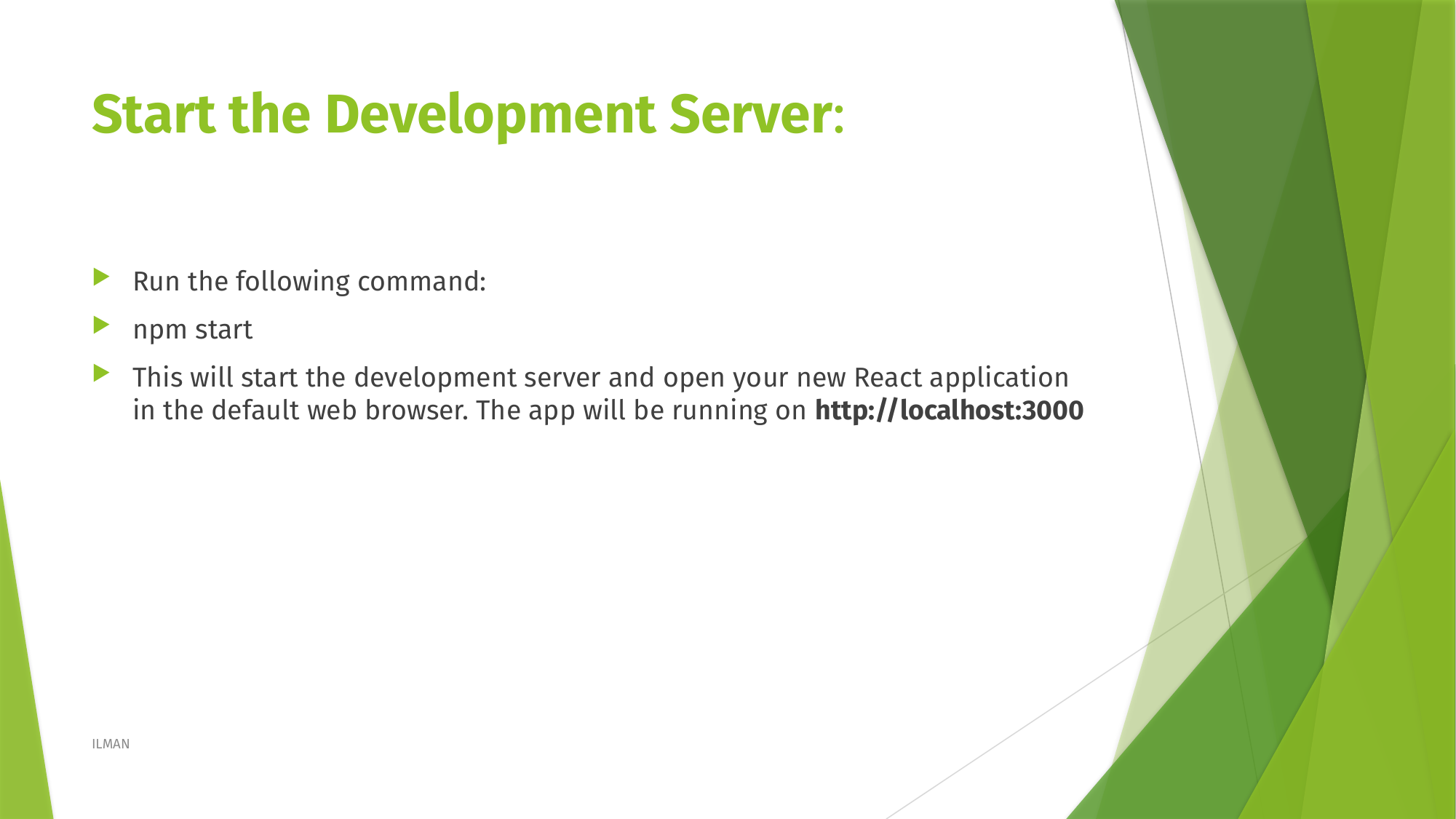

# Start the Development Server:
Run the following command:
npm start
This will start the development server and open your new React application in the default web browser. The app will be running on http://localhost:3000
ILMAN